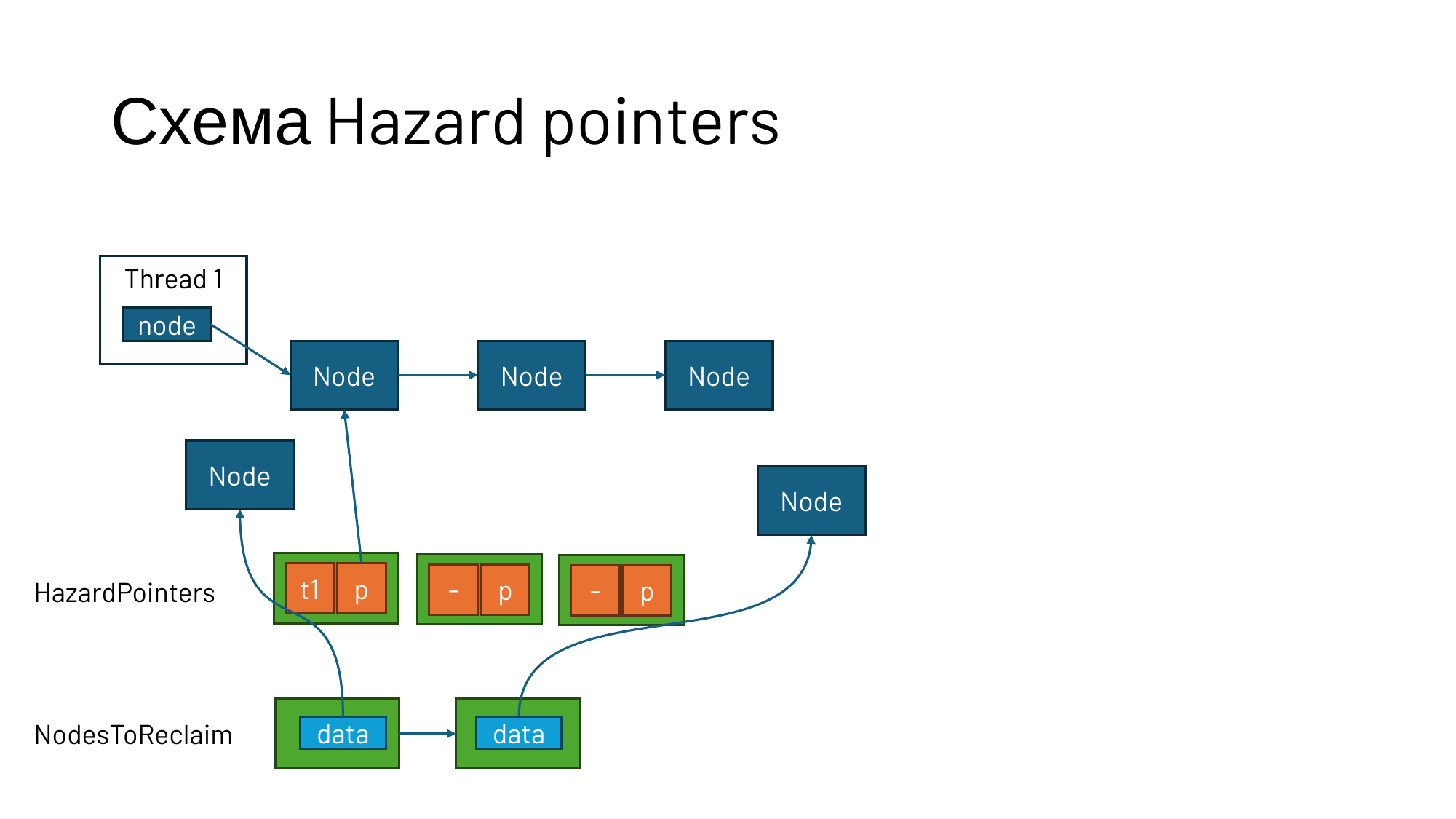

# Схема Hazard pointers
Thread 1
node
Node
Node
Node
Node
Node

t1
p
-
p
-
p
HazardPointers

NodesToReclaim
data
data